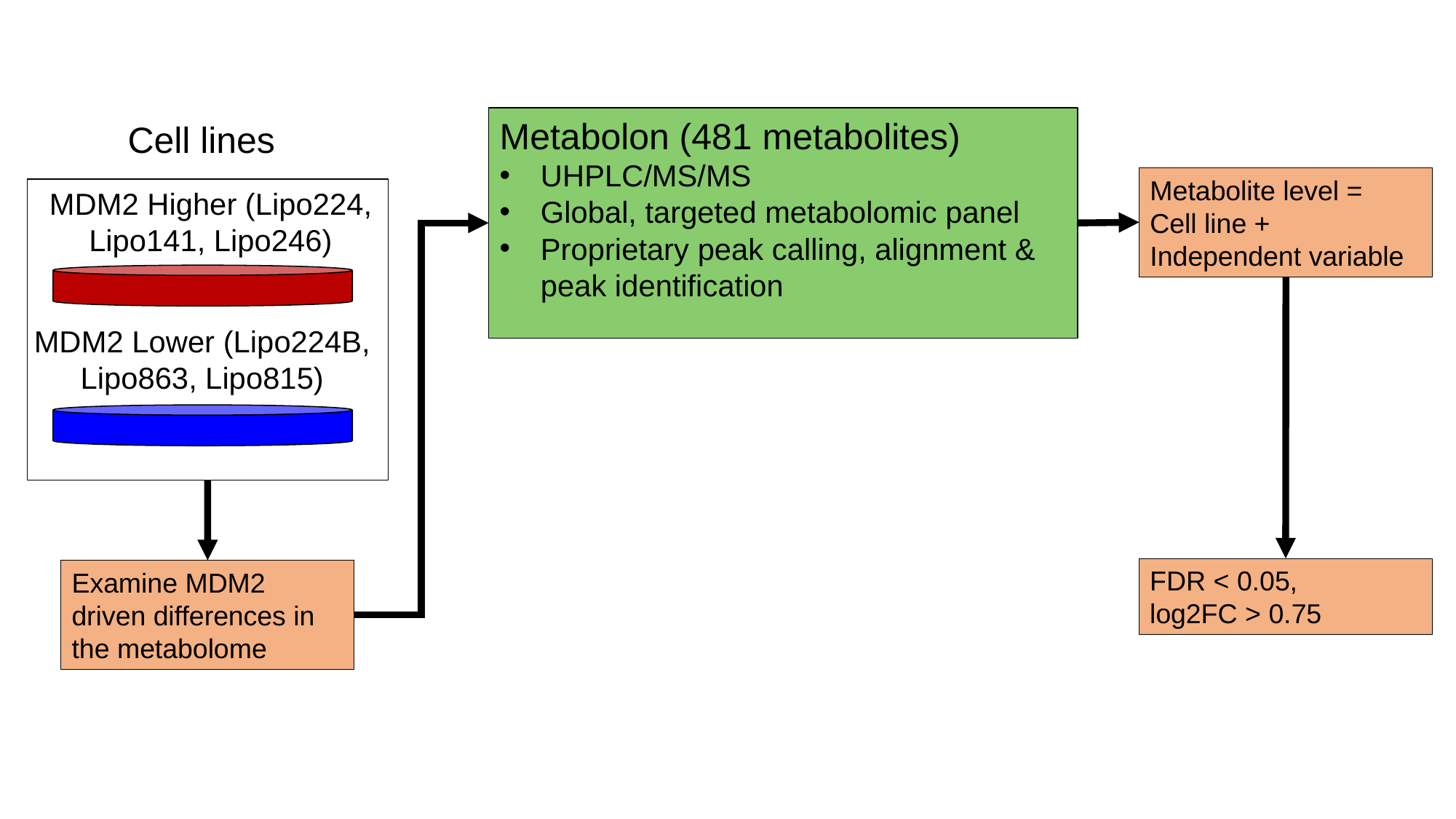

Metabolon (481 metabolites)
UHPLC/MS/MS
Global, targeted metabolomic panel
Proprietary peak calling, alignment & peak identification
Cell lines
Metabolite level =
Cell line + Independent variable
MDM2 Higher (Lipo224, Lipo141, Lipo246)

MDM2 Lower (Lipo224B, Lipo863, Lipo815)

FDR < 0.05,
log2FC > 0.75
Examine MDM2 driven differences in the metabolome